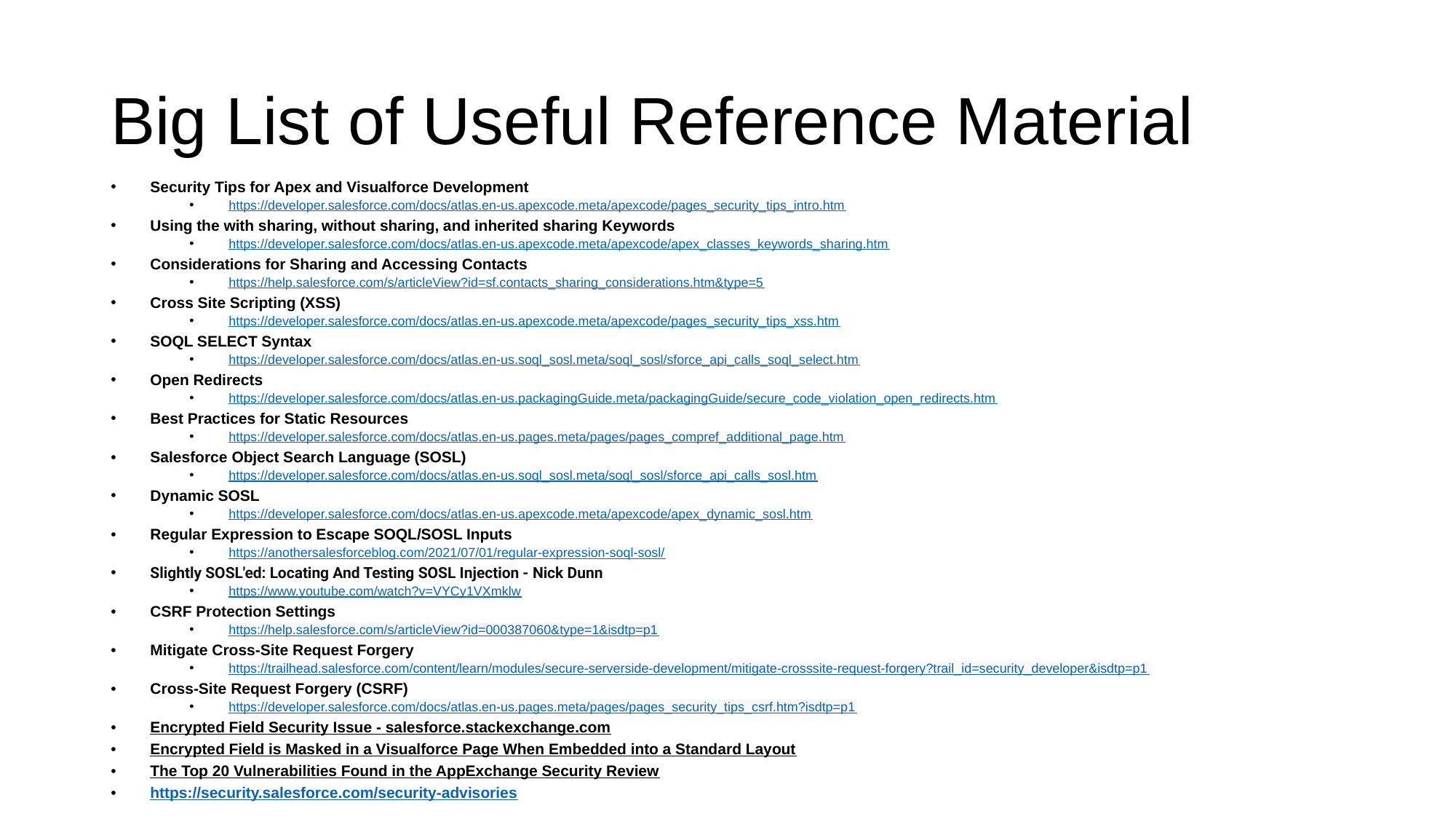

# Big List of Useful Reference Material
Security Tips for Apex and Visualforce Development
https://developer.salesforce.com/docs/atlas.en-us.apexcode.meta/apexcode/pages_security_tips_intro.htm
Using the with sharing, without sharing, and inherited sharing Keywords
https://developer.salesforce.com/docs/atlas.en-us.apexcode.meta/apexcode/apex_classes_keywords_sharing.htm
Considerations for Sharing and Accessing Contacts
https://help.salesforce.com/s/articleView?id=sf.contacts_sharing_considerations.htm&type=5
Cross Site Scripting (XSS)
https://developer.salesforce.com/docs/atlas.en-us.apexcode.meta/apexcode/pages_security_tips_xss.htm
SOQL SELECT Syntax
https://developer.salesforce.com/docs/atlas.en-us.soql_sosl.meta/soql_sosl/sforce_api_calls_soql_select.htm
Open Redirects
https://developer.salesforce.com/docs/atlas.en-us.packagingGuide.meta/packagingGuide/secure_code_violation_open_redirects.htm
Best Practices for Static Resources
https://developer.salesforce.com/docs/atlas.en-us.pages.meta/pages/pages_compref_additional_page.htm
Salesforce Object Search Language (SOSL)
https://developer.salesforce.com/docs/atlas.en-us.soql_sosl.meta/soql_sosl/sforce_api_calls_sosl.htm
Dynamic SOSL
https://developer.salesforce.com/docs/atlas.en-us.apexcode.meta/apexcode/apex_dynamic_sosl.htm
Regular Expression to Escape SOQL/SOSL Inputs
https://anothersalesforceblog.com/2021/07/01/regular-expression-soql-sosl/
Slightly SOSL'ed: Locating And Testing SOSL Injection - Nick Dunn
https://www.youtube.com/watch?v=VYCy1VXmklw
CSRF Protection Settings
https://help.salesforce.com/s/articleView?id=000387060&type=1&isdtp=p1
Mitigate Cross-Site Request Forgery
https://trailhead.salesforce.com/content/learn/modules/secure-serverside-development/mitigate-crosssite-request-forgery?trail_id=security_developer&isdtp=p1
Cross-Site Request Forgery (CSRF)
https://developer.salesforce.com/docs/atlas.en-us.pages.meta/pages/pages_security_tips_csrf.htm?isdtp=p1
Encrypted Field Security Issue - salesforce.stackexchange.com
Encrypted Field is Masked in a Visualforce Page When Embedded into a Standard Layout
The Top 20 Vulnerabilities Found in the AppExchange Security Review
https://security.salesforce.com/security-advisories